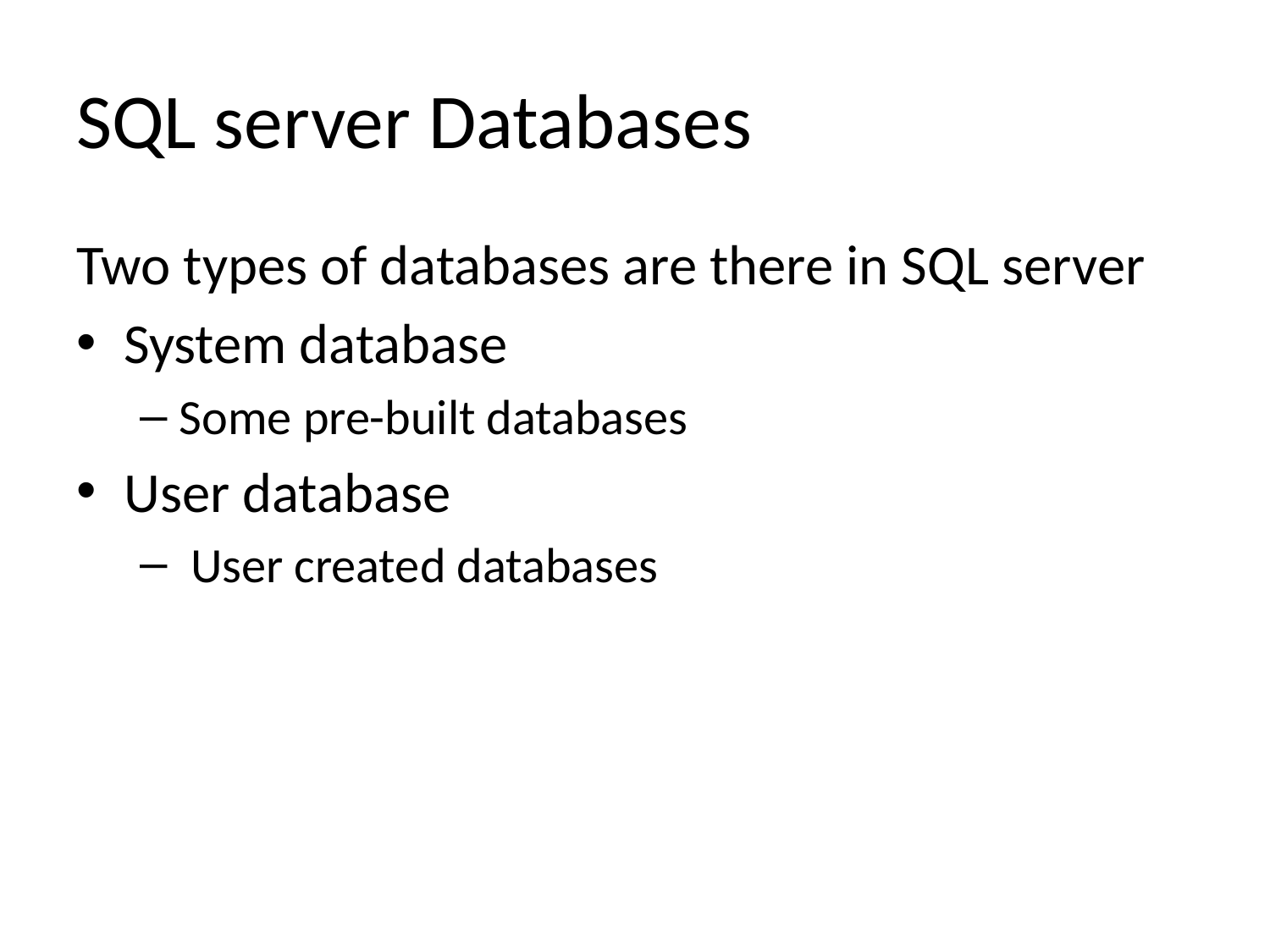

# SQL server Databases
Two types of databases are there in SQL server
System database
Some pre-built databases
User database
 User created databases